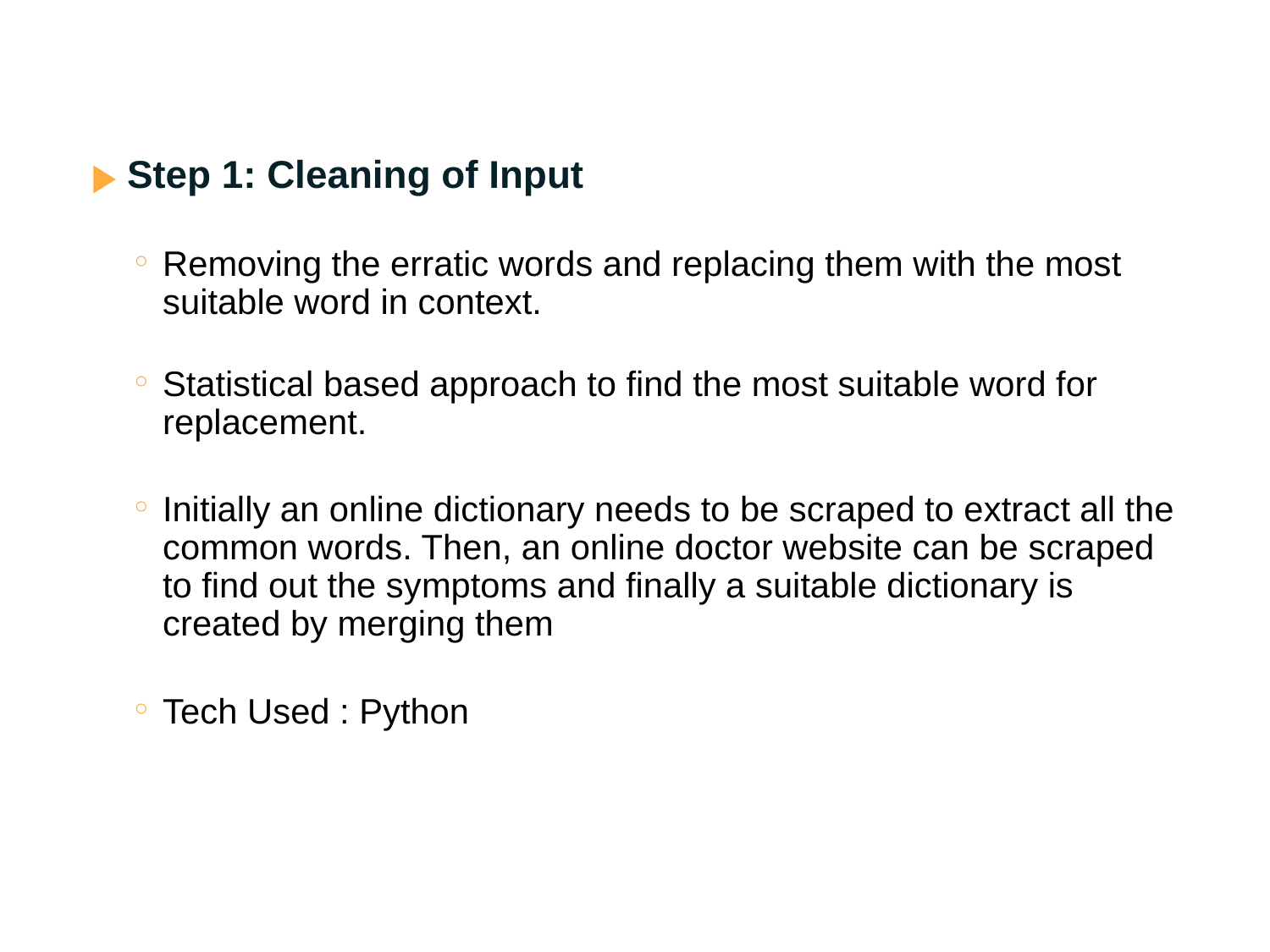

#
Step 1: Cleaning of Input

Removing the erratic words and replacing them with the most suitable word in context.
Statistical based approach to find the most suitable word for replacement.

Initially an online dictionary needs to be scraped to extract all the common words. Then, an online doctor website can be scraped to find out the symptoms and finally a suitable dictionary is created by merging them

Tech Used : Python